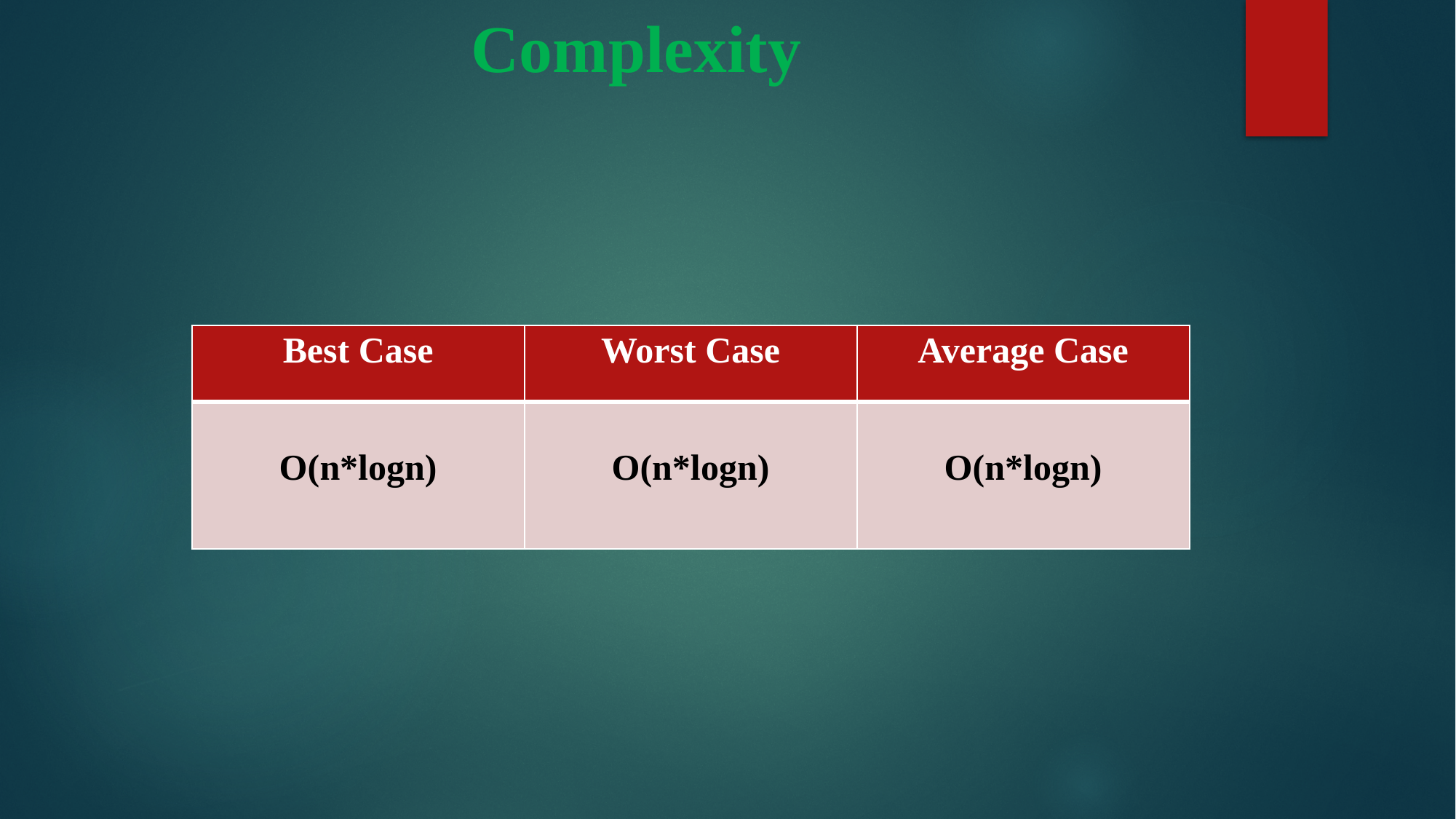

# Complexity

| Best Case | Worst Case | Average Case |
| --- | --- | --- |
| O(n\*logn) | O(n\*logn) | O(n\*logn) |